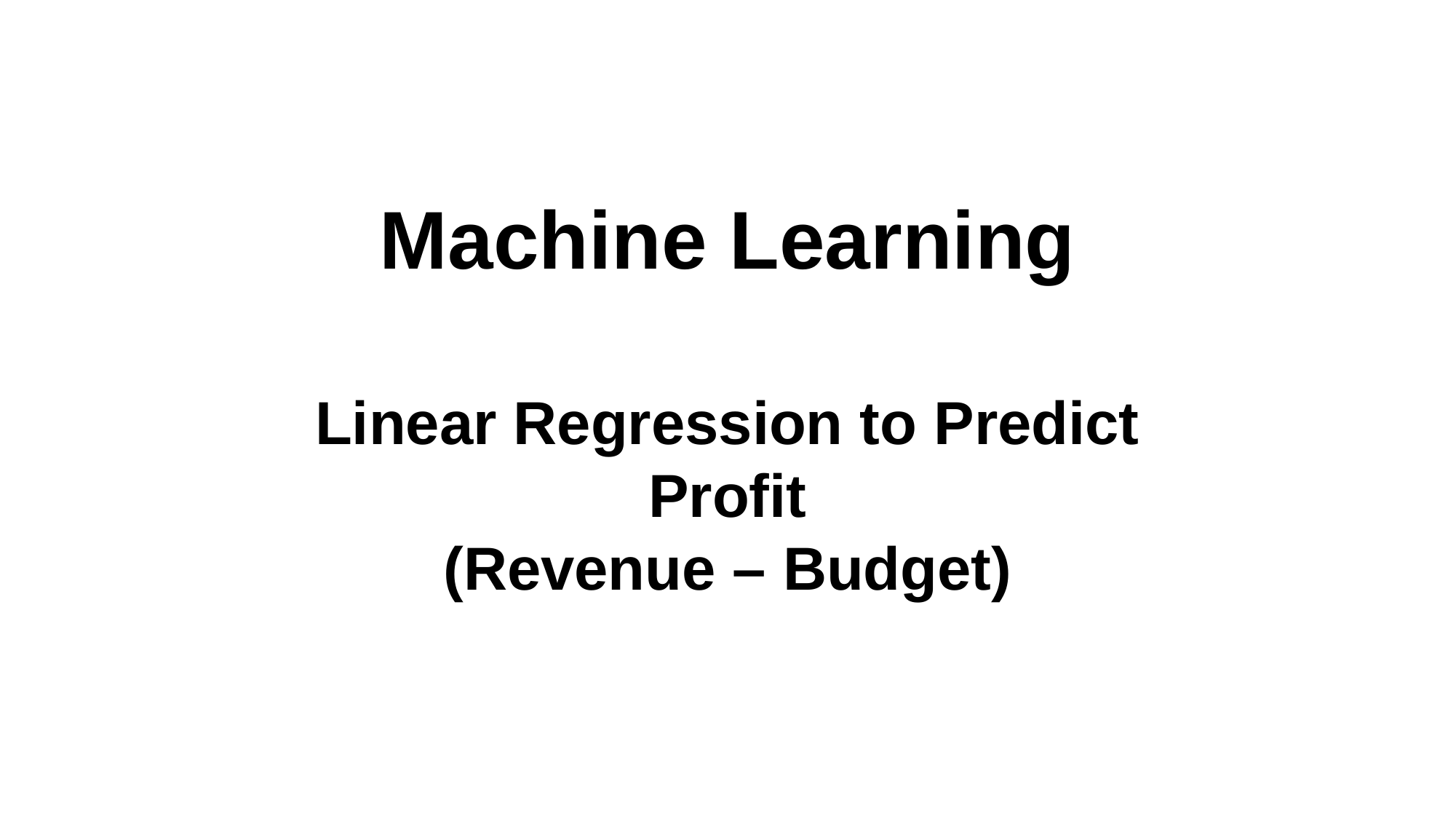

Machine Learning

Linear Regression to Predict Profit
(Revenue – Budget)